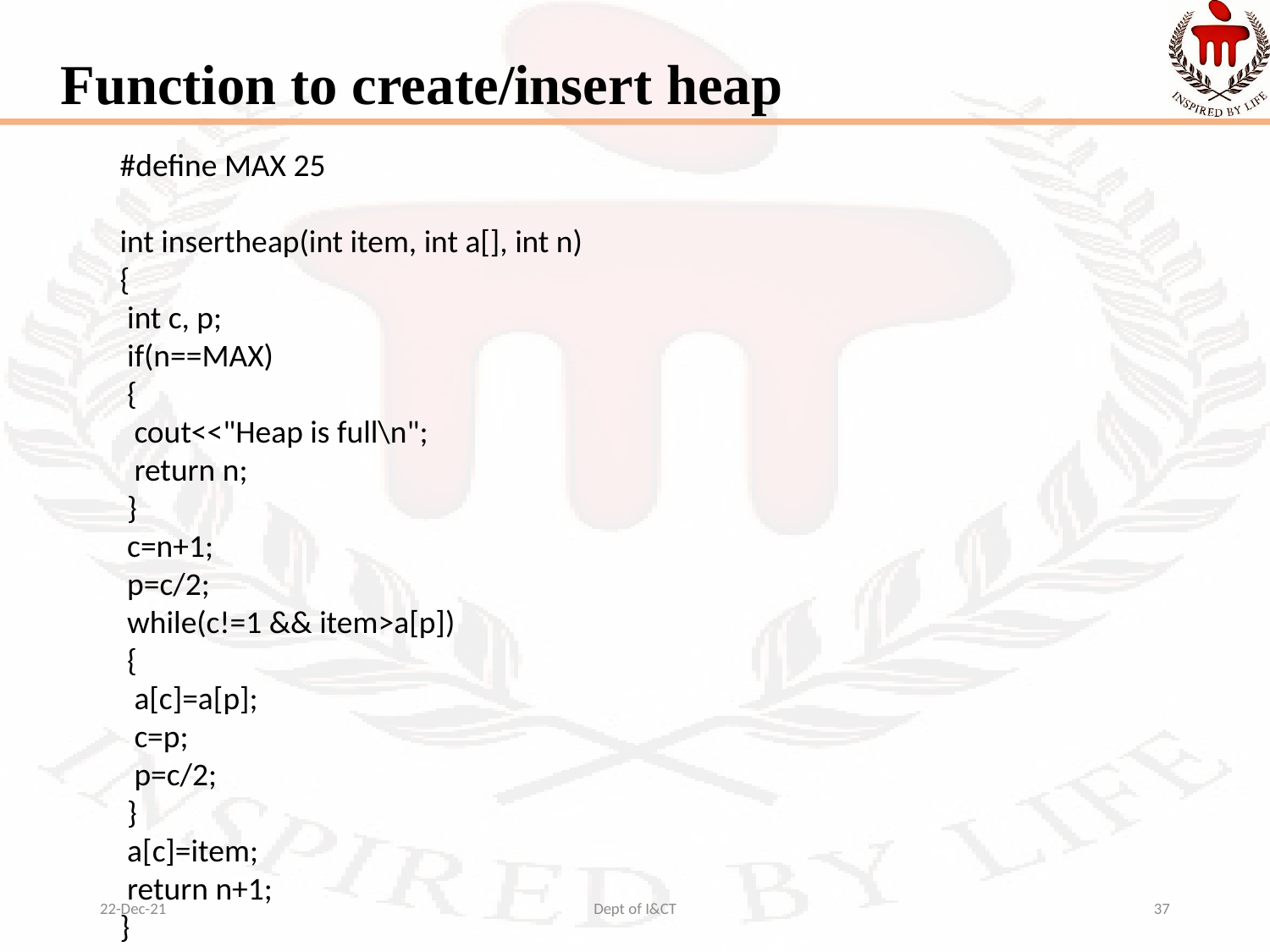

Function to create/insert heap
#define MAX 25

int insertheap(int item, int a[], int n)
{
 int c, p;
 if(n==MAX)
 {
  cout<<"Heap is full\n";
  return n;
 }
 c=n+1;
 p=c/2;
 while(c!=1 && item>a[p])
 {
  a[c]=a[p];
  c=p;
  p=c/2;
 }
 a[c]=item;
 return n+1;
}
22-Dec-21
Dept of I&CT
37